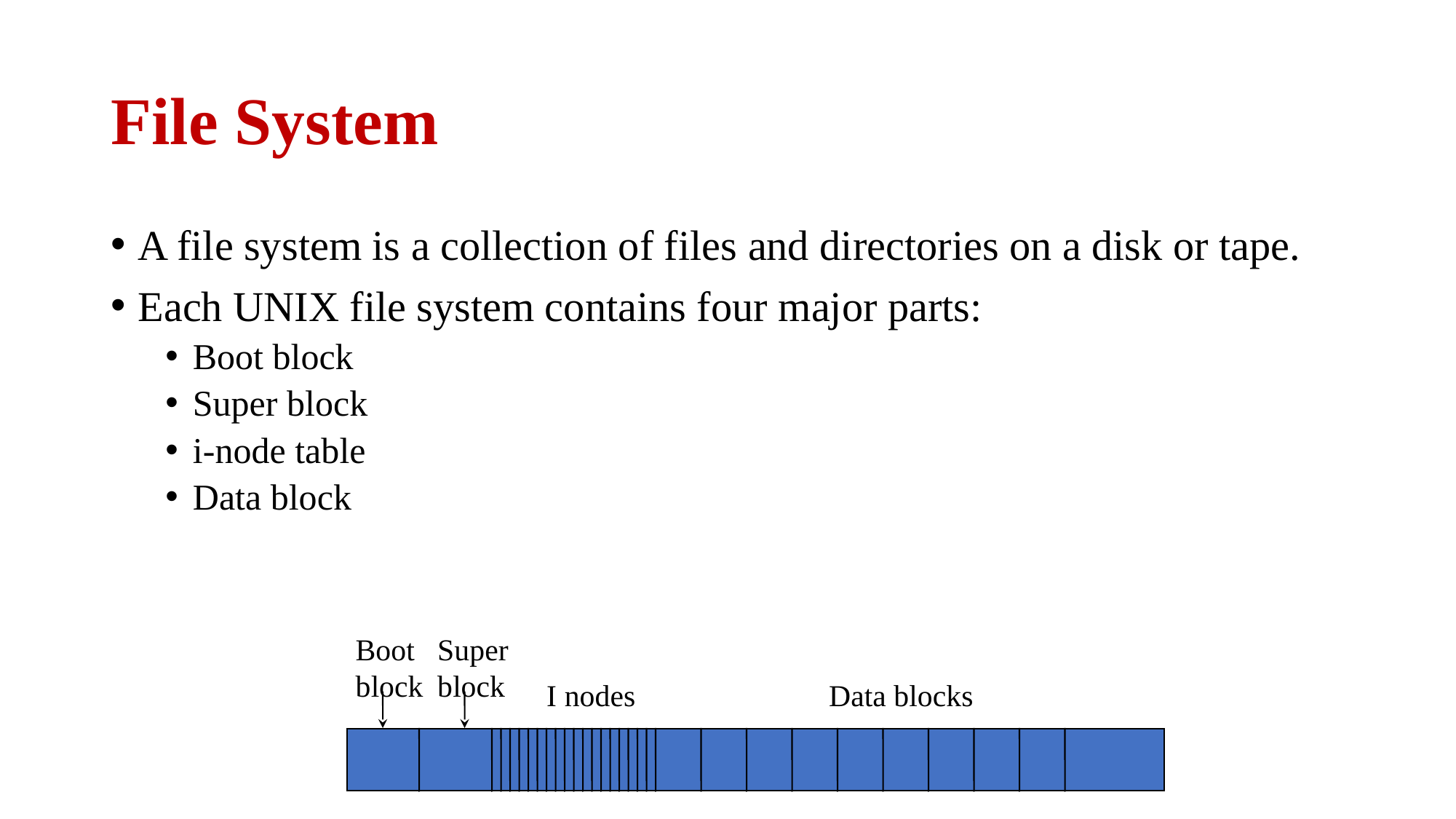

# File System
A file system is a collection of files and directories on a disk or tape.
Each UNIX file system contains four major parts:
Boot block
Super block
i-node table
Data block
Boot
block
Super
block
I nodes
Data blocks